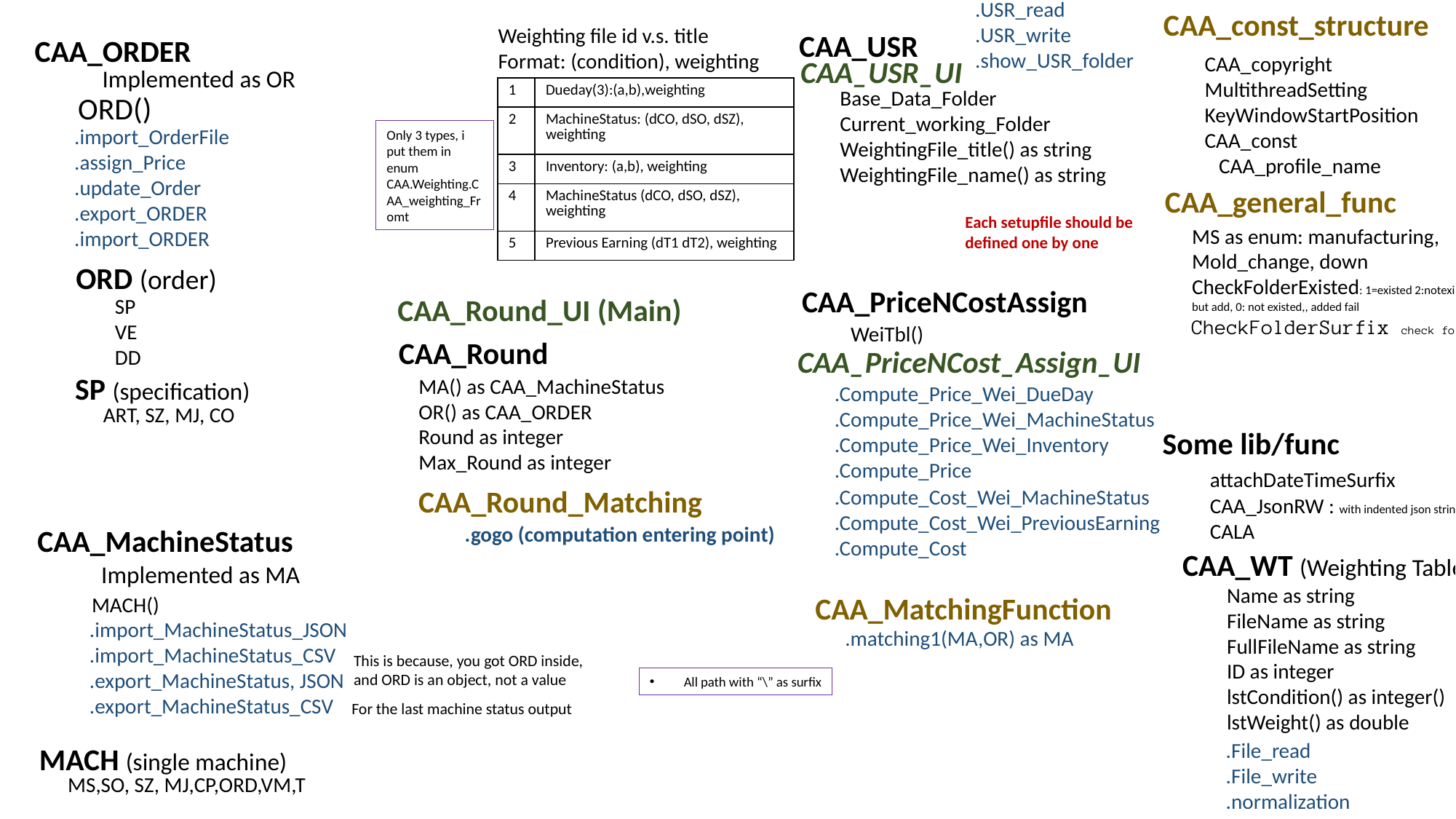

CAA_const_structure
CAA_copyright
MultithreadSetting
KeyWindowStartPosition
CAA_const
   CAA_profile_name
.USR_read
.USR_write
.show_USR_folder
Weighting file id v.s. title
Format: (condition), weighting
CAA_USR
CAA_ORDER
CAA_USR_UI
Implemented as OR
| 1 | Dueday(3):(a,b),weighting |
| --- | --- |
| 2 | MachineStatus: (dCO, dSO, dSZ), weighting |
| 3 | Inventory: (a,b), weighting |
| 4 | MachineStatus (dCO, dSO, dSZ), weighting |
| 5 | Previous Earning (dT1 dT2), weighting |
Base_Data_Folder
Current_working_Folder
WeightingFile_title() as string
WeightingFile_name() as string
ORD()
.import_OrderFile
.assign_Price
.update_Order
.export_ORDER
.import_ORDER
Only 3 types, i put them in enum CAA.Weighting.CAA_weighting_Fromt
CAA_general_func
Each setupfile should be defined one by one
MS as enum: manufacturing, Mold_change, down
CheckFolderExisted: 1=existed 2:notexisted, but add, 0: not existed,, added fail
CheckFolderSurfix check folder
ORD (order)
SP
VE
DD
CAA_PriceNCostAssign
CAA_Round_UI (Main)
WeiTbl()
CAA_Round
CAA_PriceNCost_Assign_UI
SP (specification)
ART, SZ, MJ, CO
MA() as CAA_MachineStatus
OR() as CAA_ORDER
Round as integer
Max_Round as integer
.Compute_Price_Wei_DueDay
.Compute_Price_Wei_MachineStatus
.Compute_Price_Wei_Inventory
.Compute_Price
Some lib/func
attachDateTimeSurfix
CAA_JsonRW : with indented json string
CALA
CAA_Round_Matching
.Compute_Cost_Wei_MachineStatus
.Compute_Cost_Wei_PreviousEarning
.Compute_Cost
.gogo (computation entering point)
CAA_MachineStatus
CAA_WT (Weighting Table)
Name as string
FileName as string
FullFileName as string
ID as integer
lstCondition() as integer()
lstWeight() as double
.File_read
.File_write
.normalization
Implemented as MA
CAA_MatchingFunction
MACH()
.import_MachineStatus_JSON
.import_MachineStatus_CSV
.export_MachineStatus, JSON
.export_MachineStatus_CSV
.matching1(MA,OR) as MA
This is because, you got ORD inside, and ORD is an object, not a value
All path with “\” as surfix
For the last machine status output
MACH (single machine)
MS,SO, SZ, MJ,CP,ORD,VM,T